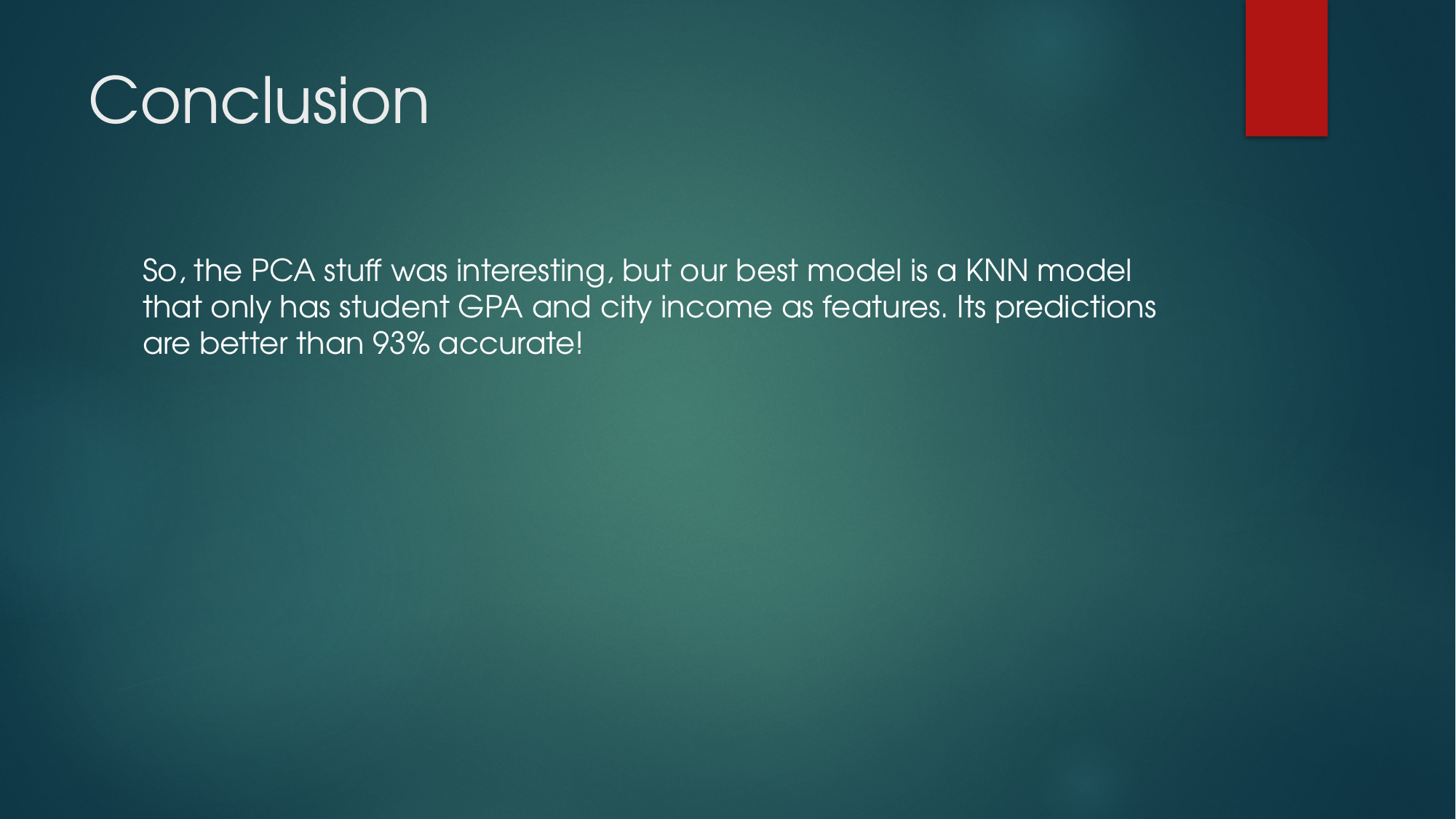

# Conclusion
So, the PCA stuff was interesting, but our best model is a KNN model that only has student GPA and city income as features. Its predictions are better than 93% accurate!